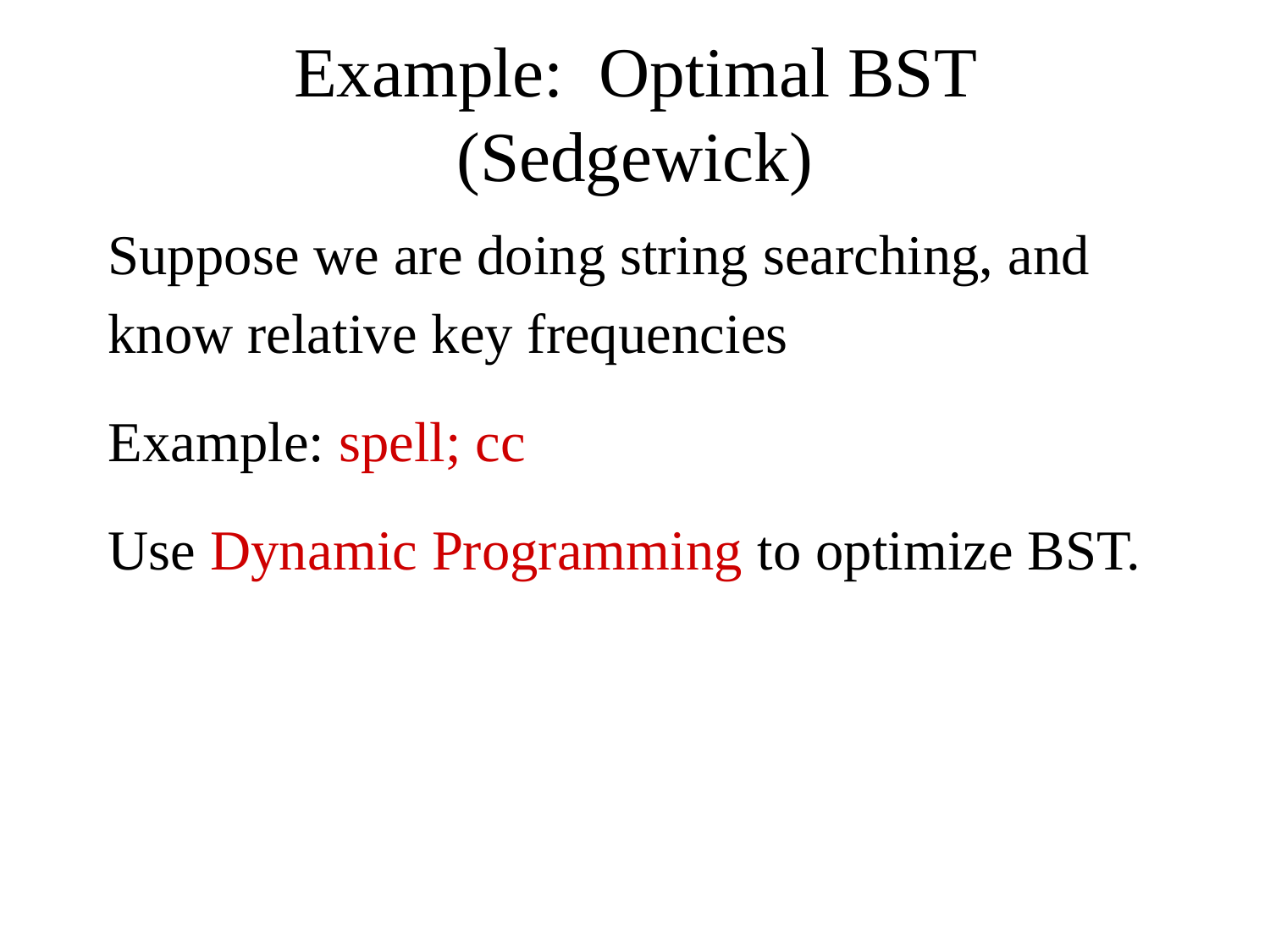

# Example:  Optimal BST (Sedgewick)
Suppose we are doing string searching, and
know relative key frequencies

Example: spell; cc

Use Dynamic Programming to optimize BST.

30